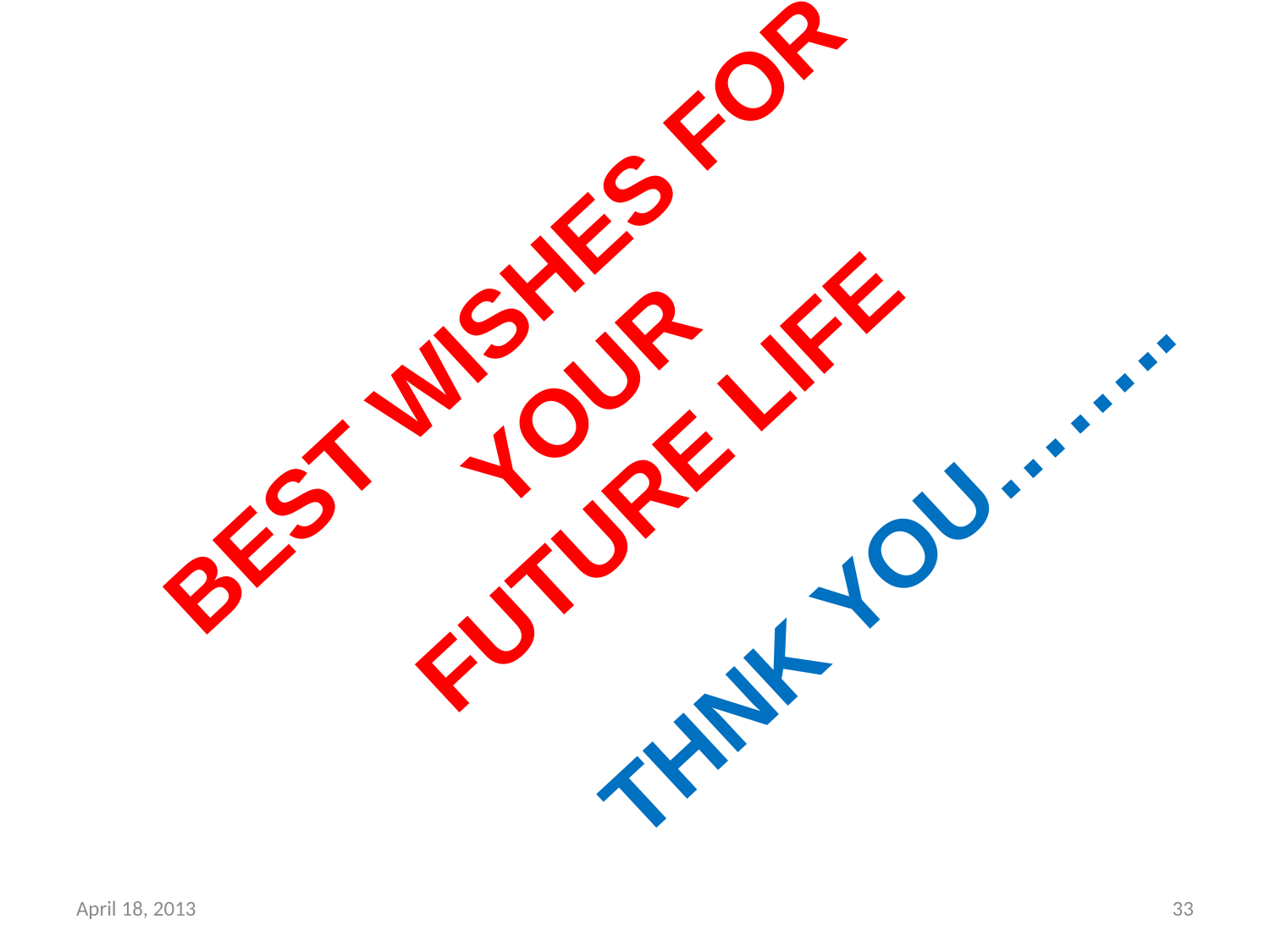

# BEST WISHES FOR YOUR FUTURE LIFE
THNK YOU……..
April 18, 2013
33